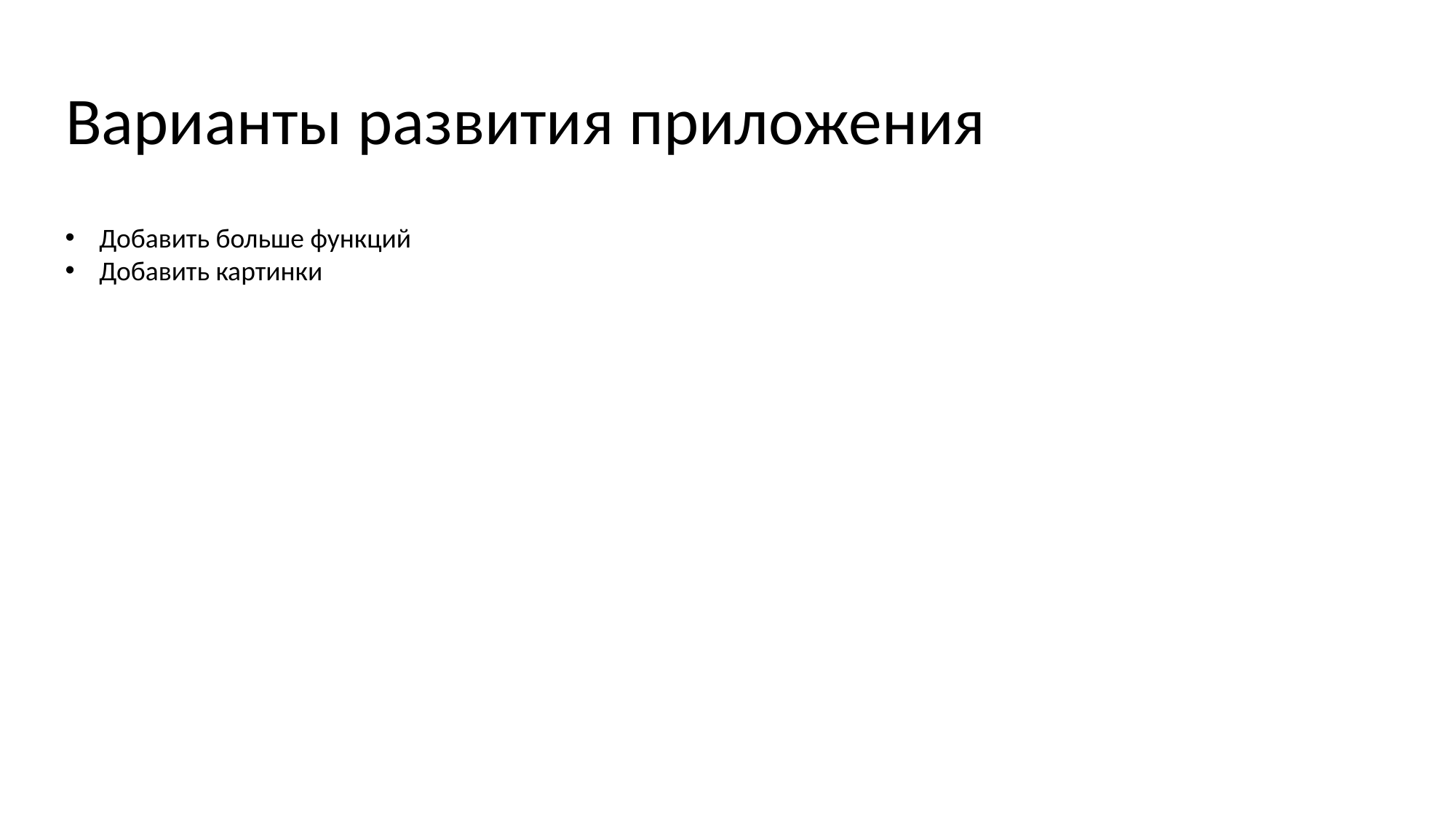

# Варианты развития приложения
Добавить больше функций
Добавить картинки